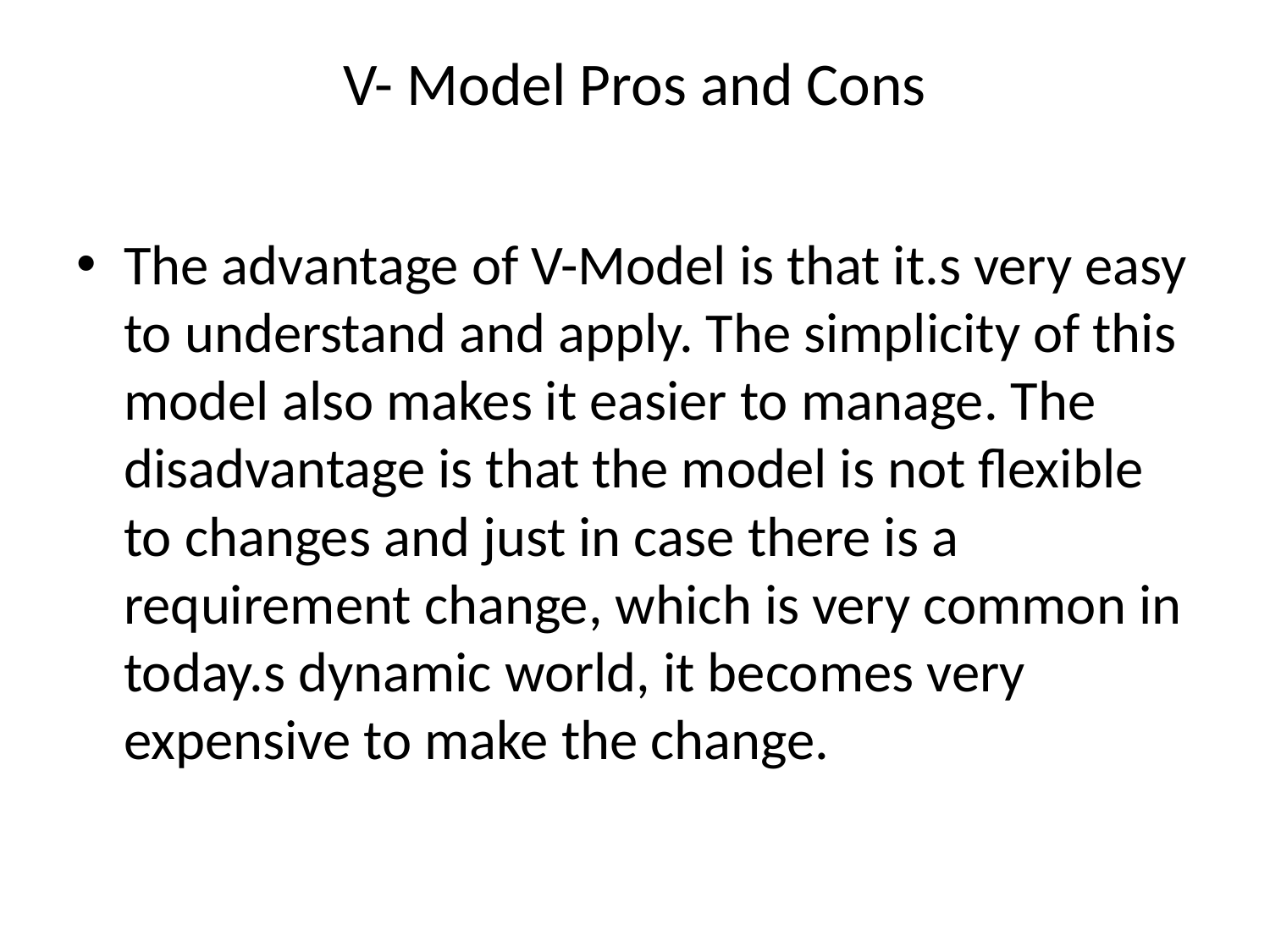

# V- Model Pros and Cons
The advantage of V-Model is that it.s very easy to understand and apply. The simplicity of this model also makes it easier to manage. The disadvantage is that the model is not flexible to changes and just in case there is a requirement change, which is very common in today.s dynamic world, it becomes very expensive to make the change.